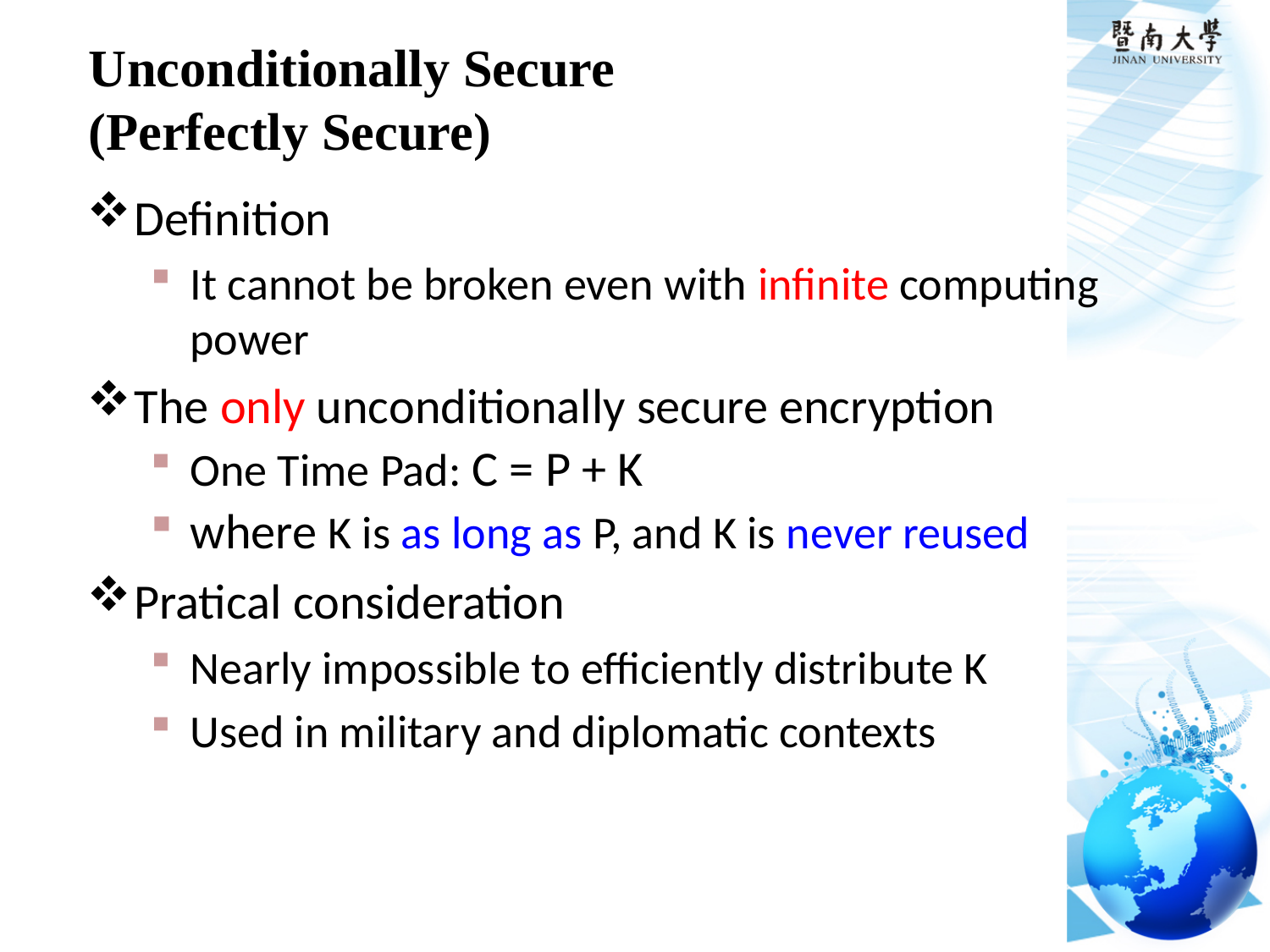

# Unconditionally Secure (Perfectly Secure)
Definition
It cannot be broken even with infinite computing power
The only unconditionally secure encryption
One Time Pad: C = P + K
where K is as long as P, and K is never reused
Pratical consideration
Nearly impossible to efficiently distribute K
Used in military and diplomatic contexts